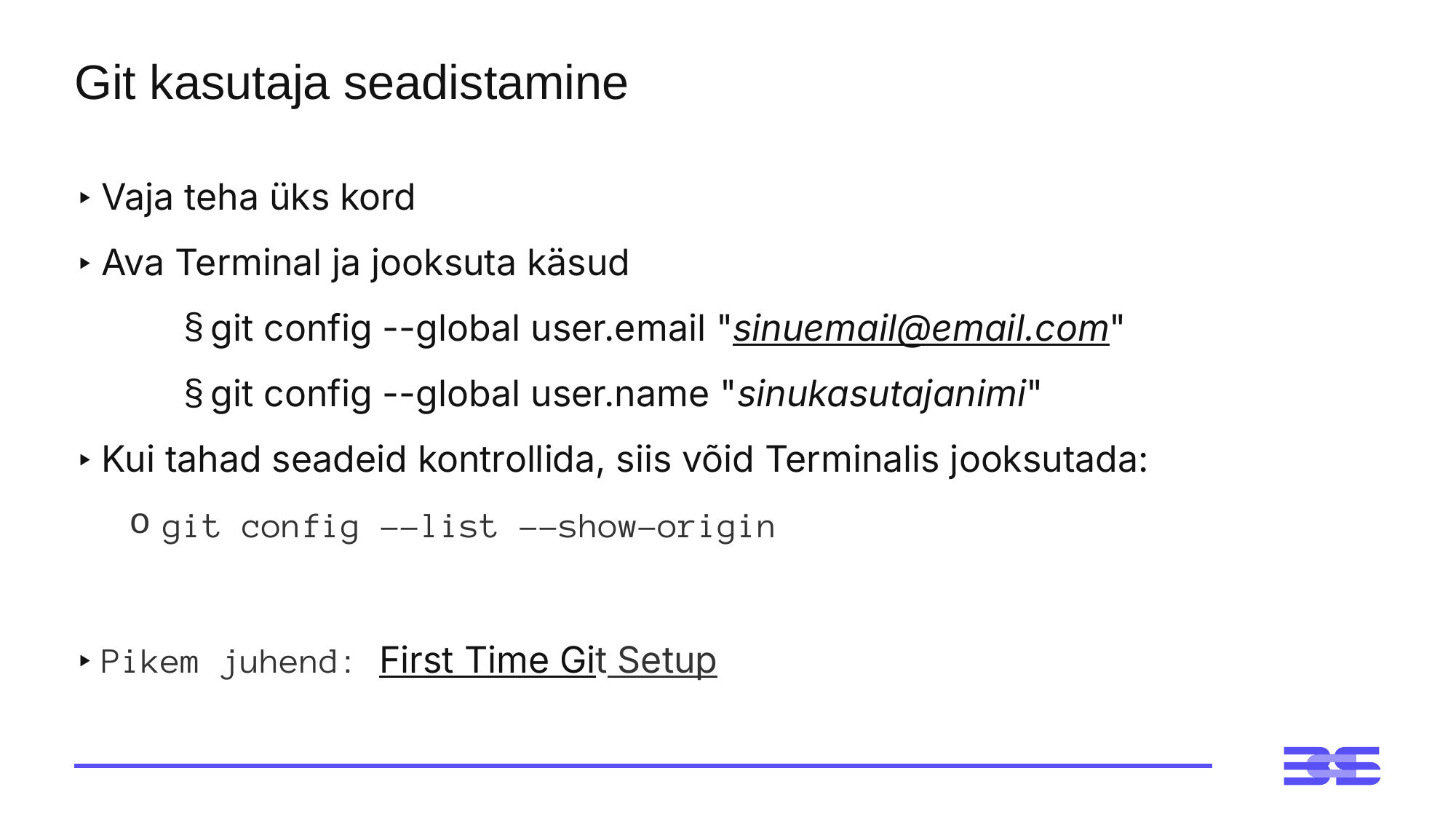

# Git kasutaja seadistamine
Vaja teha üks kord
Ava Terminal ja jooksuta käsud
git config --global user.email "sinuemail@email.com"
git config --global user.name "sinukasutajanimi"
Kui tahad seadeid kontrollida, siis võid Terminalis jooksutada:
git config --list --show-origin

Pikem juhend: First Time Git Setup